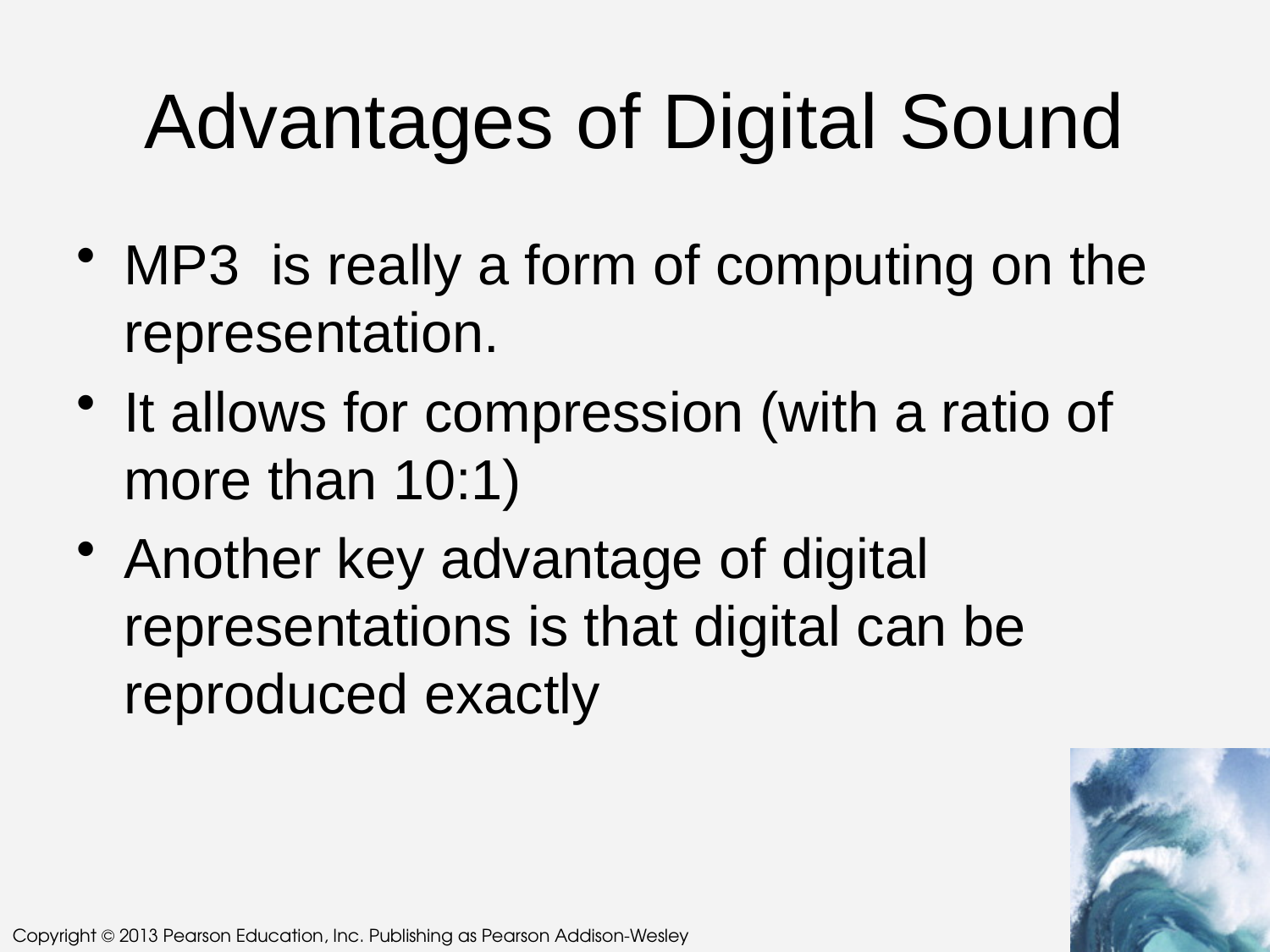

# Advantages of Digital Sound
MP3  is really a form of computing on the representation.
It allows for compression (with a ratio of more than 10:1)
Another key advantage of digital representations is that digital can be reproduced exactly